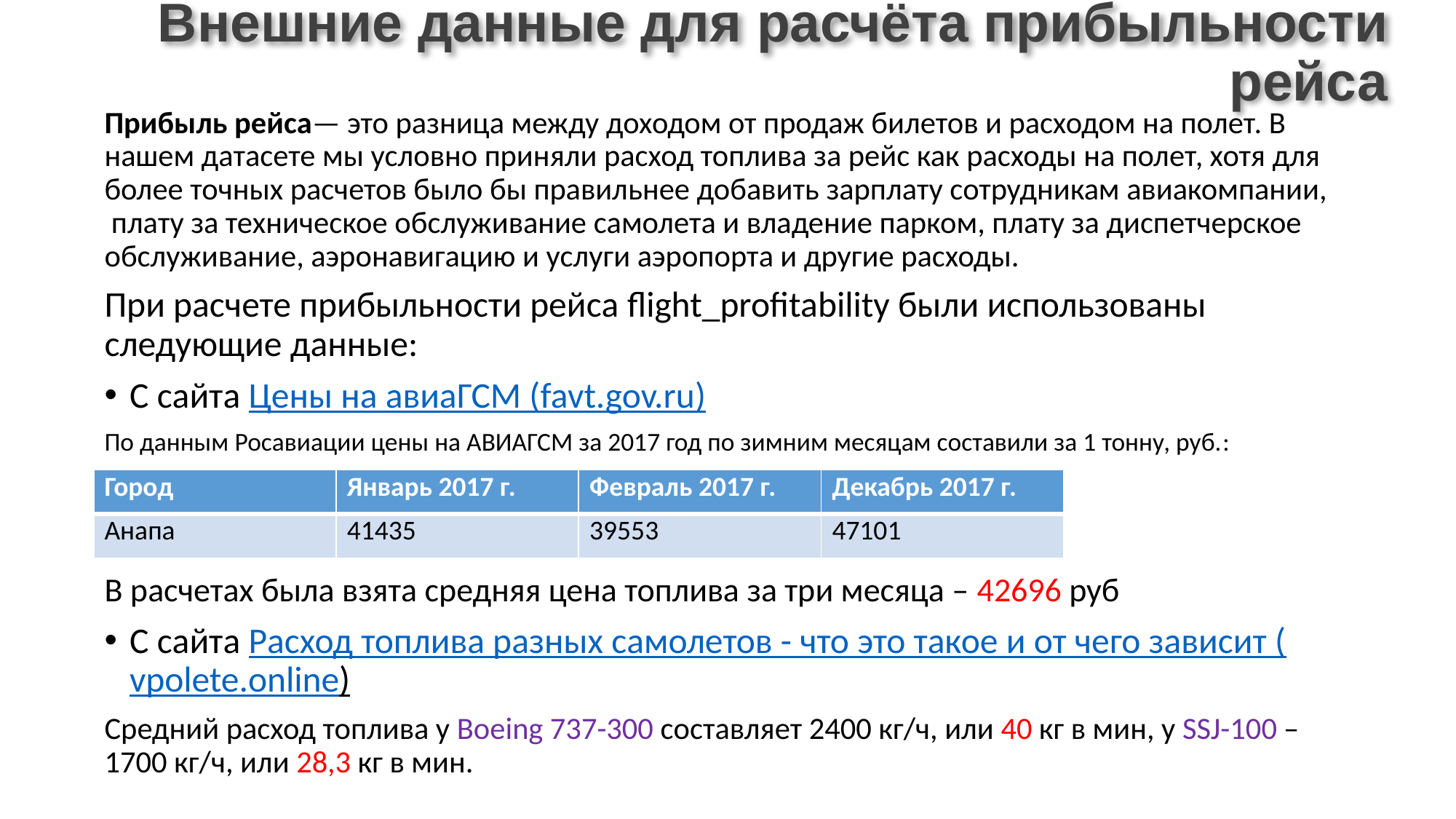

# Внешние данные для расчёта прибыльности рейса
Прибыль рейса— это разница между доходом от продаж билетов и расходом на полет. В нашем датасете мы условно приняли расход топлива за рейс как расходы на полет, хотя для более точных расчетов было бы правильнее добавить зарплату сотрудникам авиакомпании,  плату за техническое обслуживание самолета и владение парком, плату за диспетчерское обслуживание, аэронавигацию и услуги аэропорта и другие расходы.
При расчете прибыльности рейса flight_profitability были использованы следующие данные:
С сайта Цены на авиаГСМ (favt.gov.ru)
По данным Росавиации цены на АВИАГСМ за 2017 год по зимним месяцам составили за 1 тонну, руб.:

В расчетах была взята средняя цена топлива за три месяца – 42696 руб
С сайта Расход топлива разных самолетов - что это такое и от чего зависит (vpolete.online)
Средний расход топлива у Boeing 737-300 составляет 2400 кг/ч, или 40 кг в мин, у SSJ-100 – 1700 кг/ч, или 28,3 кг в мин.

| Город | Январь 2017 г. | Февраль 2017 г. | Декабрь 2017 г. |
| --- | --- | --- | --- |
| Анапа | 41435 | 39553 | 47101 |